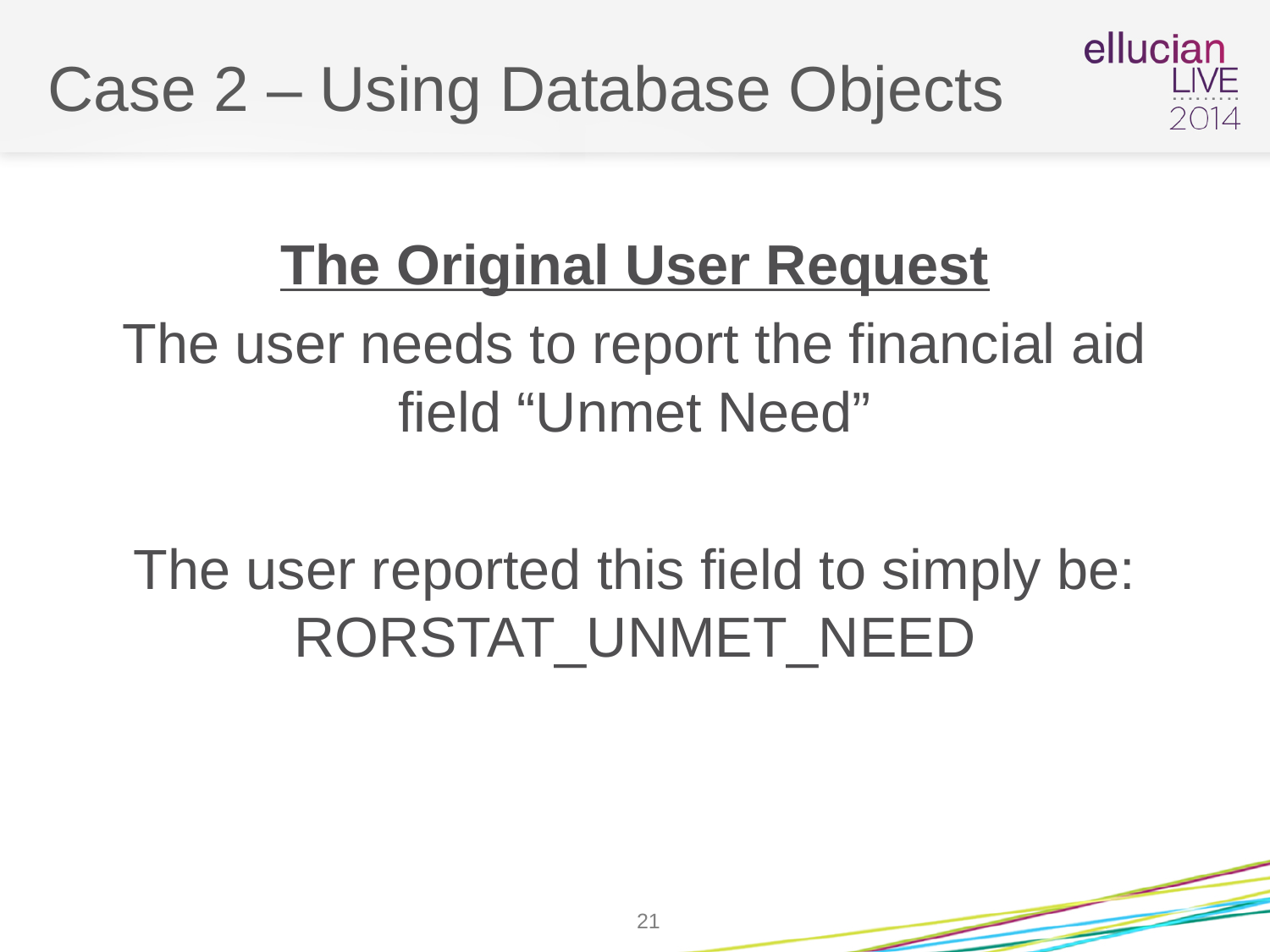

# Case 2 – Using Database Objects
The Original User Request
The user needs to report the financial aid field “Unmet Need”

The user reported this field to simply be:
RORSTAT_UNMET_NEED
21